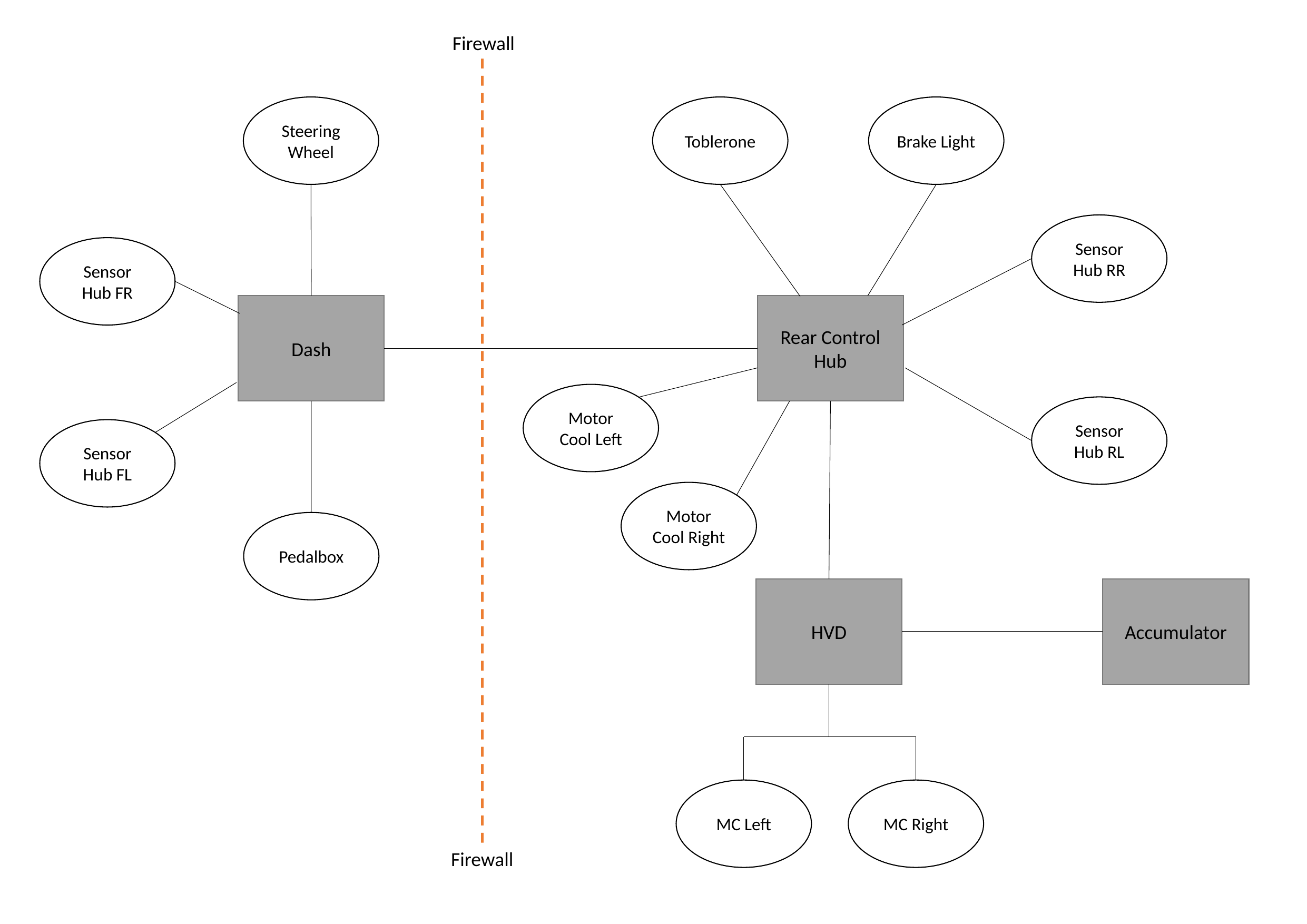

Firewall
Steering Wheel
Toblerone
Brake Light
Sensor Hub RR
Sensor Hub FR
Dash
Rear Control Hub
Motor Cool Left
Sensor Hub RL
Sensor Hub FL
Motor Cool Right
Pedalbox
HVD
Accumulator
MC Left
MC Right
Firewall